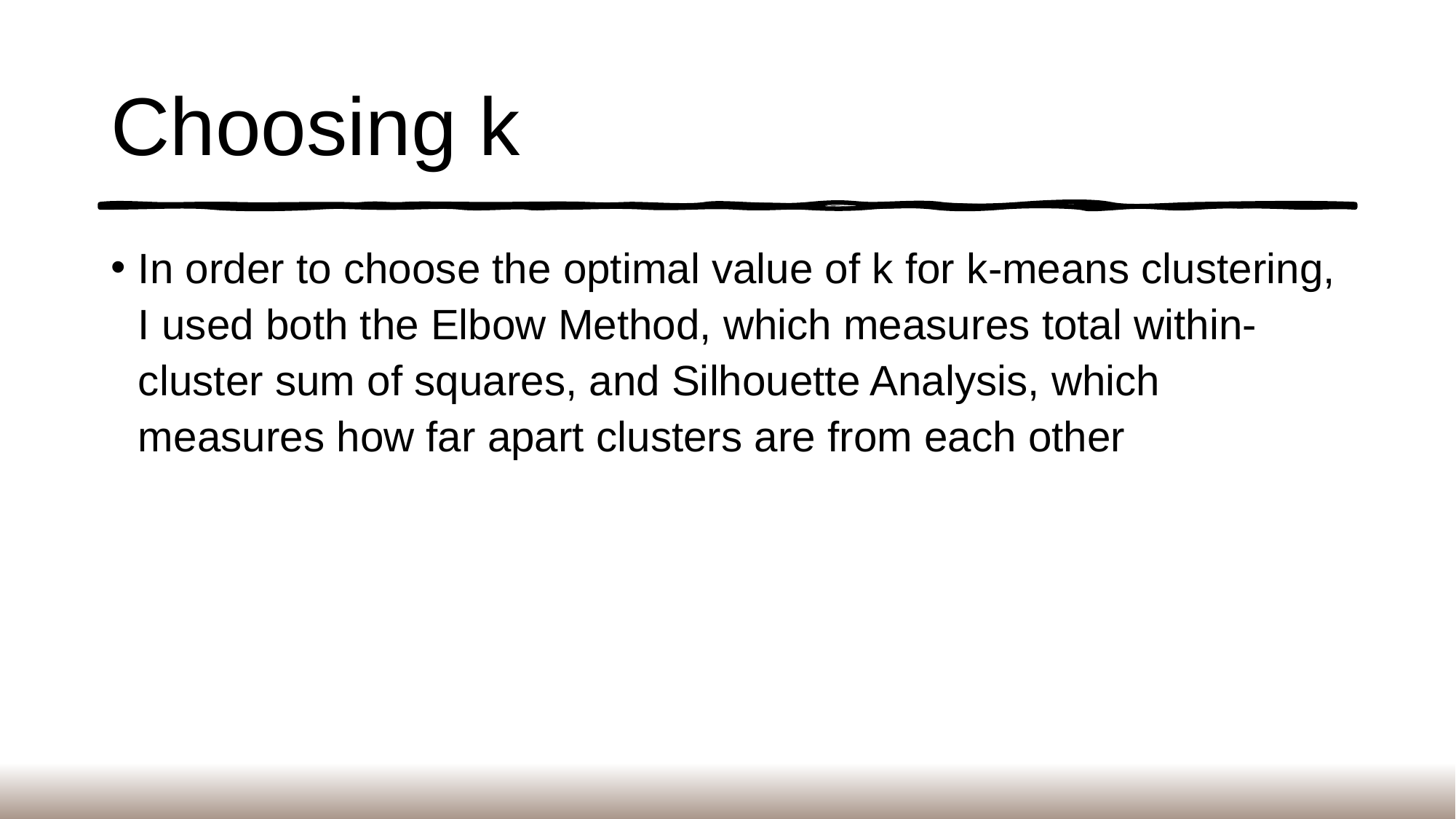

# Choosing k
In order to choose the optimal value of k for k-means clustering, I used both the Elbow Method, which measures total within-cluster sum of squares, and Silhouette Analysis, which measures how far apart clusters are from each other